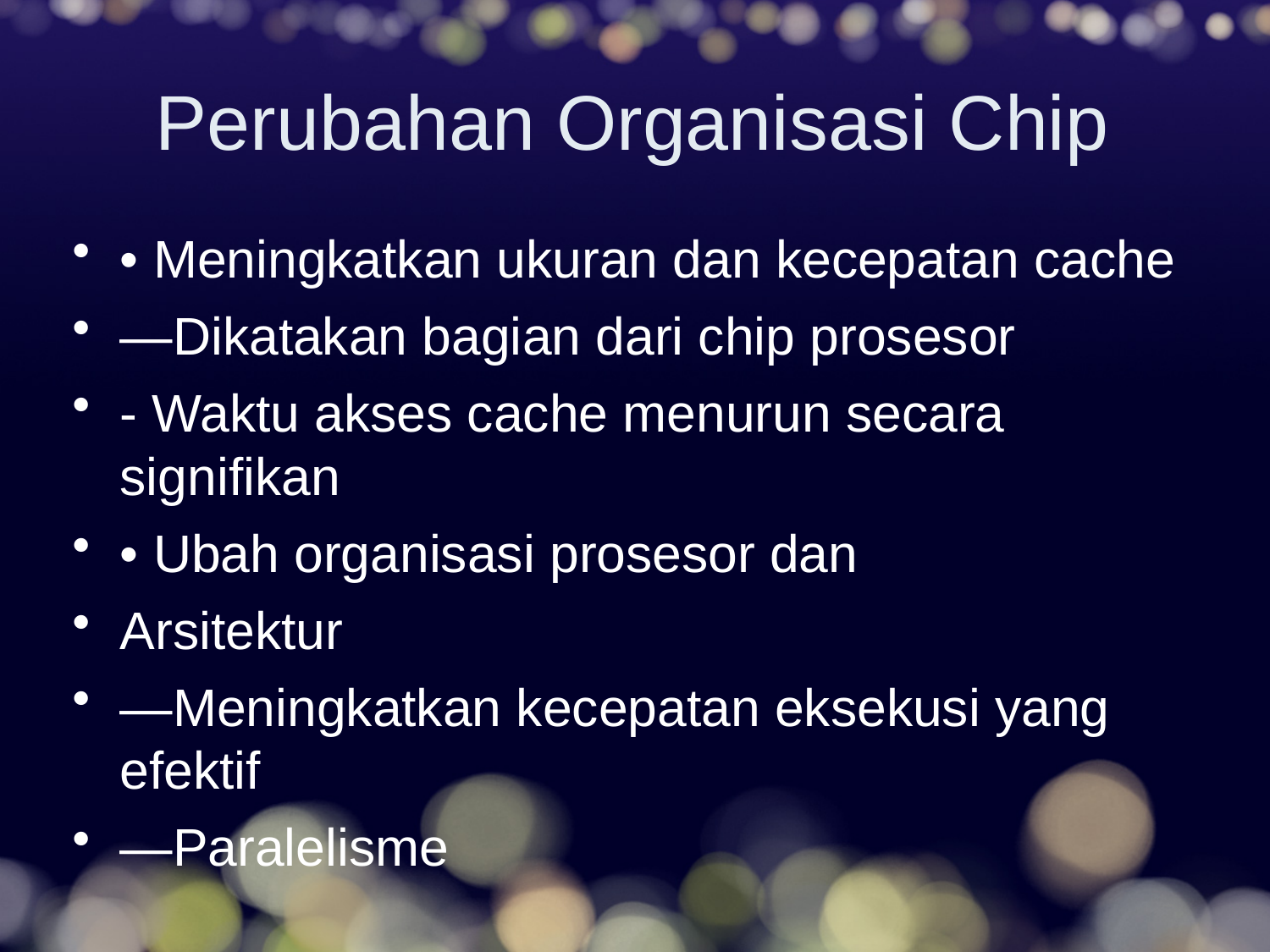

# Perubahan Organisasi Chip
• Meningkatkan ukuran dan kecepatan cache
—Dikatakan bagian dari chip prosesor
- Waktu akses cache menurun secara signifikan
• Ubah organisasi prosesor dan
Arsitektur
—Meningkatkan kecepatan eksekusi yang efektif
—Paralelisme